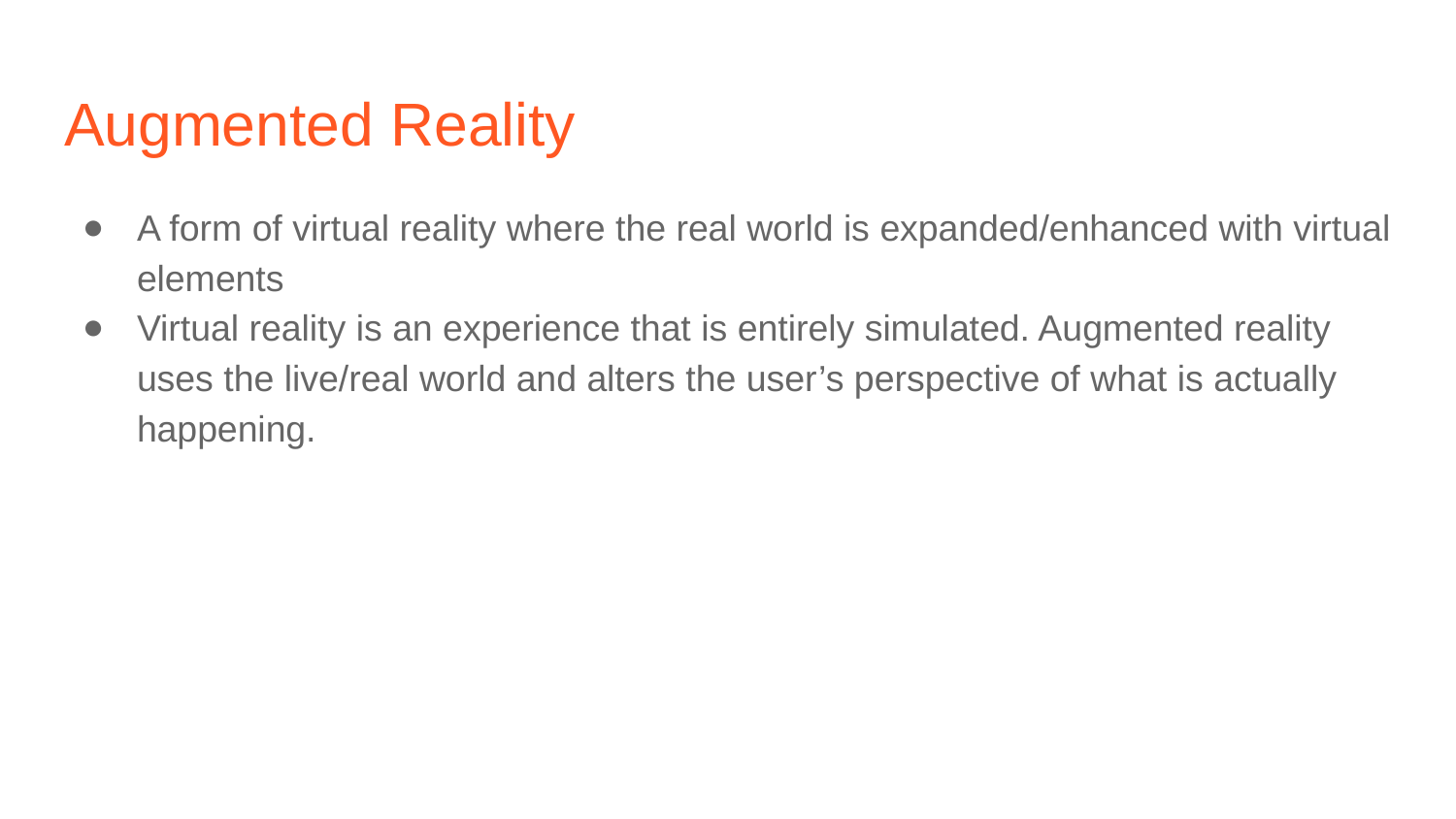

# Augmented Reality
A form of virtual reality where the real world is expanded/enhanced with virtual elements
Virtual reality is an experience that is entirely simulated. Augmented reality uses the live/real world and alters the user’s perspective of what is actually happening.